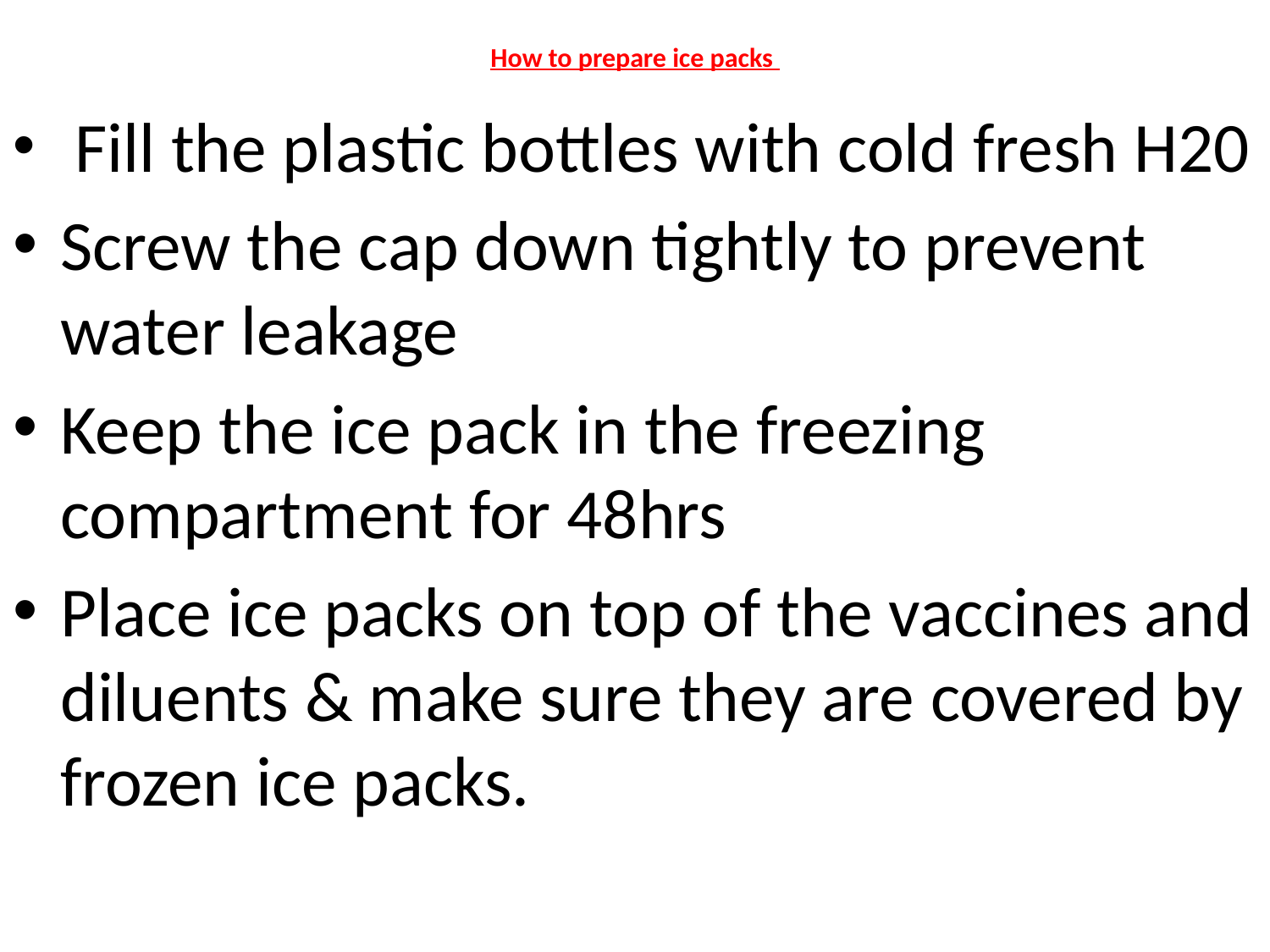

# How to prepare ice packs
 Fill the plastic bottles with cold fresh H20
Screw the cap down tightly to prevent water leakage
Keep the ice pack in the freezing compartment for 48hrs
Place ice packs on top of the vaccines and diluents & make sure they are covered by frozen ice packs.